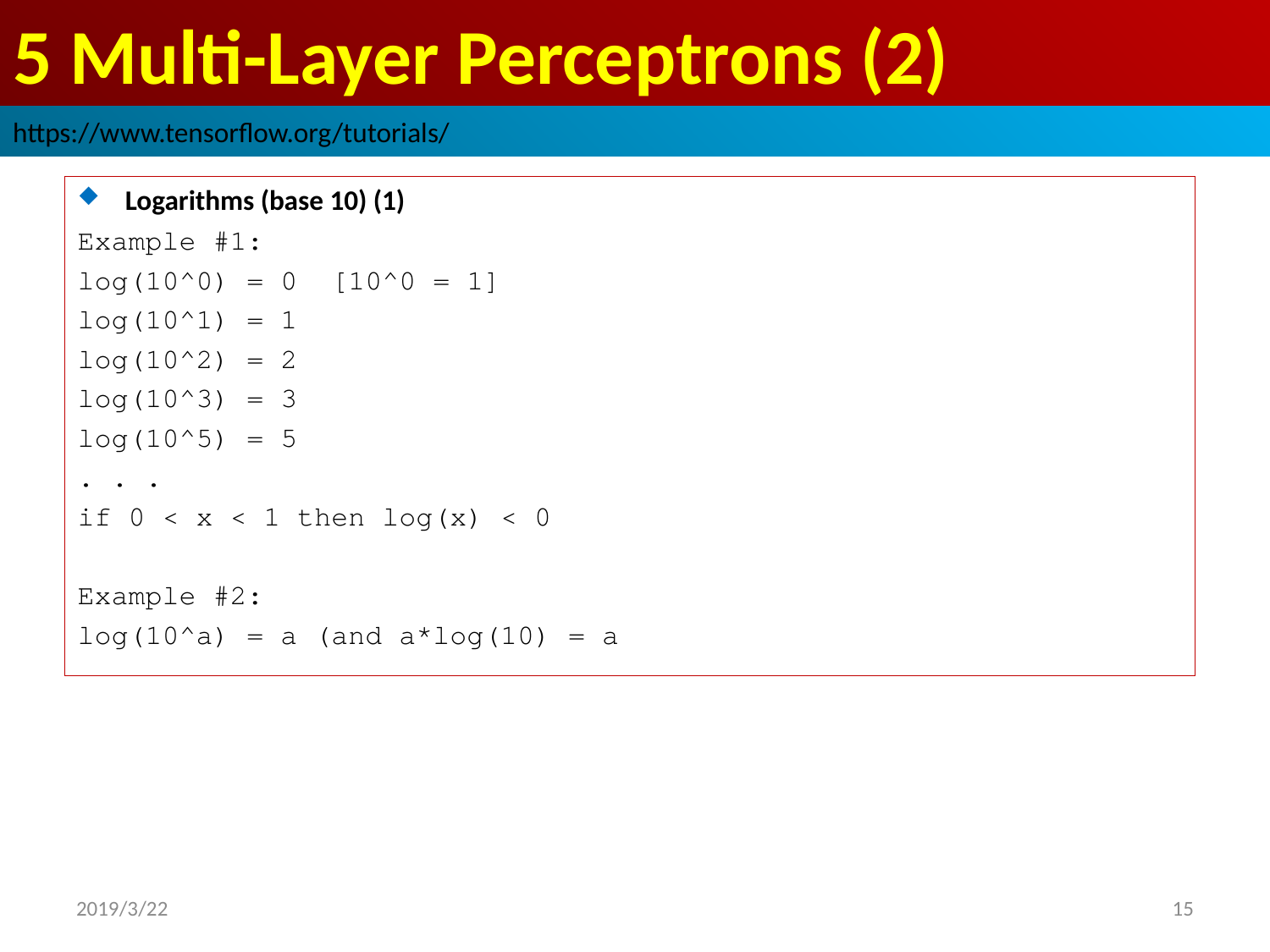

# 5 Multi-Layer Perceptrons (2)
https://www.tensorflow.org/tutorials/
Logarithms (base 10) (1)
Example #1:
log(10^0) = 0  [10^0 = 1]
log(10^1) = 1
log(10^2) = 2
log(10^3) = 3
log(10^5) = 5
. . .
if 0 < x < 1 then log(x) < 0

Example #2:
log(10^a) = a (and a*log(10) = a
2019/3/22
15